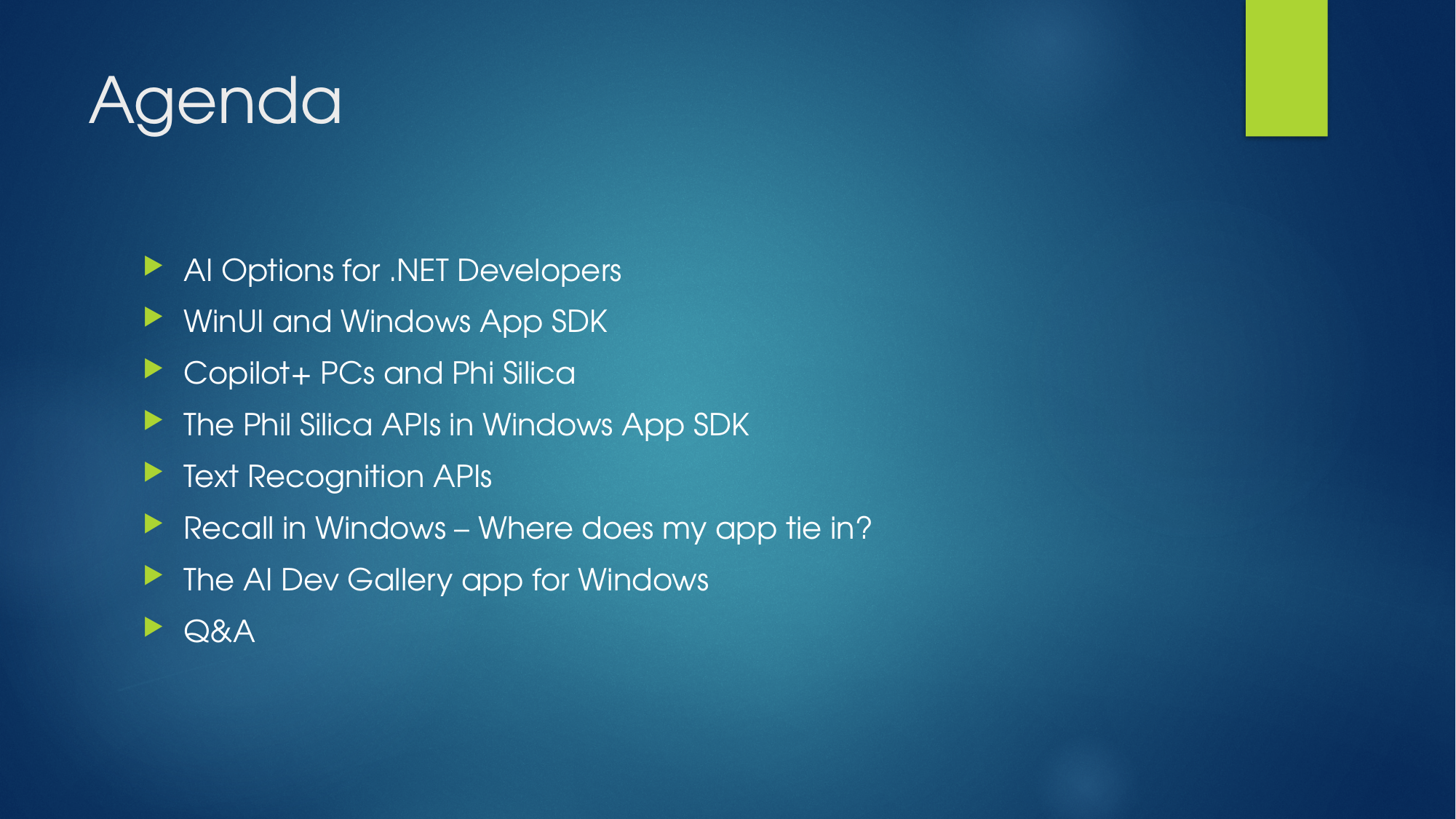

# Agenda
AI Options for .NET Developers
WinUI and Windows App SDK
Copilot+ PCs and Phi Silica
The Phil Silica APIs in Windows App SDK
Text Recognition APIs
Recall in Windows – Where does my app tie in?
The AI Dev Gallery app for Windows
Q&A